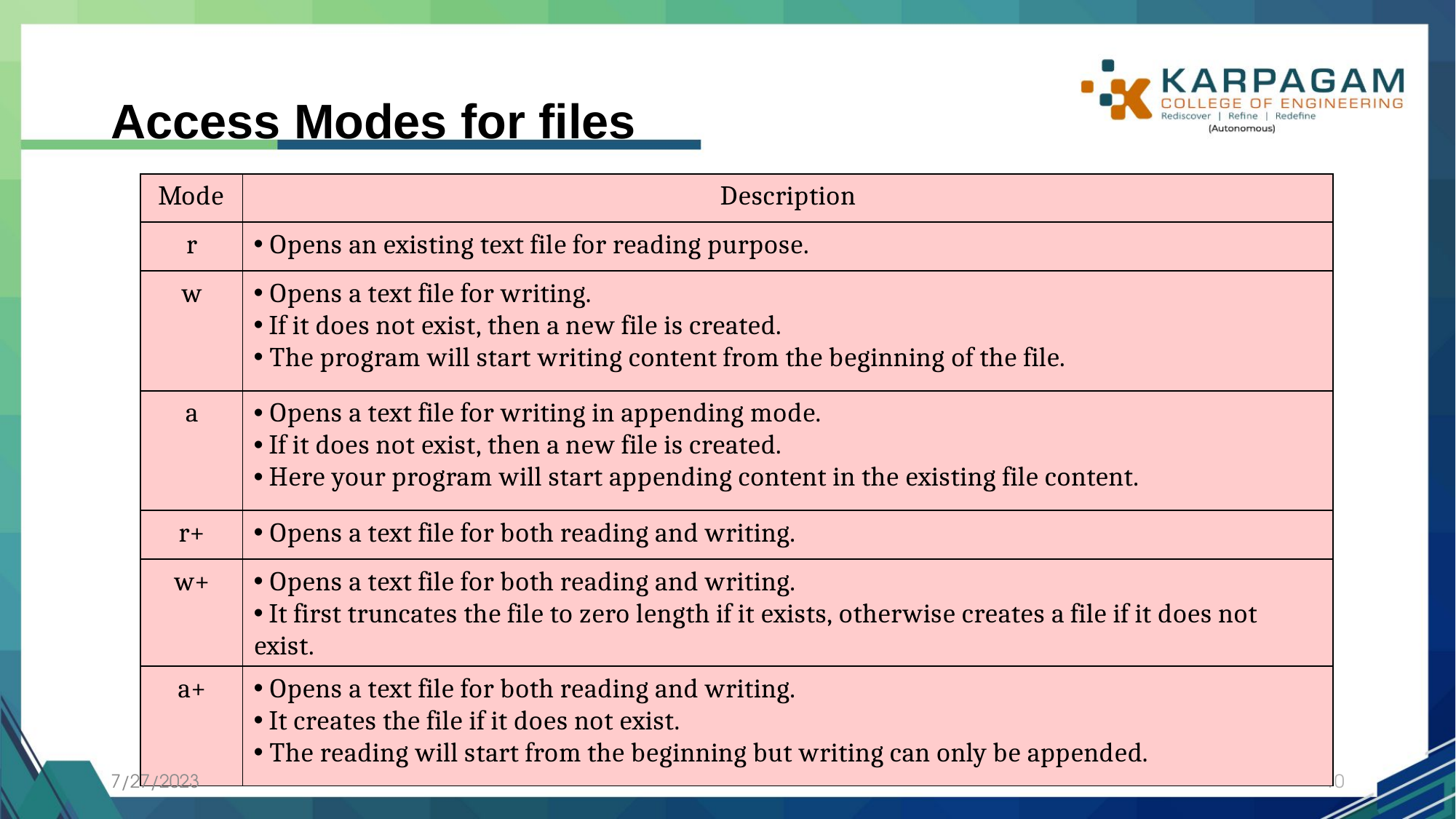

# Access Modes for files
| Mode | Description |
| --- | --- |
| r | Opens an existing text file for reading purpose. |
| w | Opens a text file for writing. If it does not exist, then a new file is created. The program will start writing content from the beginning of the file. |
| a | Opens a text file for writing in appending mode. If it does not exist, then a new file is created. Here your program will start appending content in the existing file content. |
| r+ | Opens a text file for both reading and writing. |
| w+ | Opens a text file for both reading and writing. It first truncates the file to zero length if it exists, otherwise creates a file if it does not exist. |
| a+ | Opens a text file for both reading and writing. It creates the file if it does not exist. The reading will start from the beginning but writing can only be appended. |
7/27/2023
10